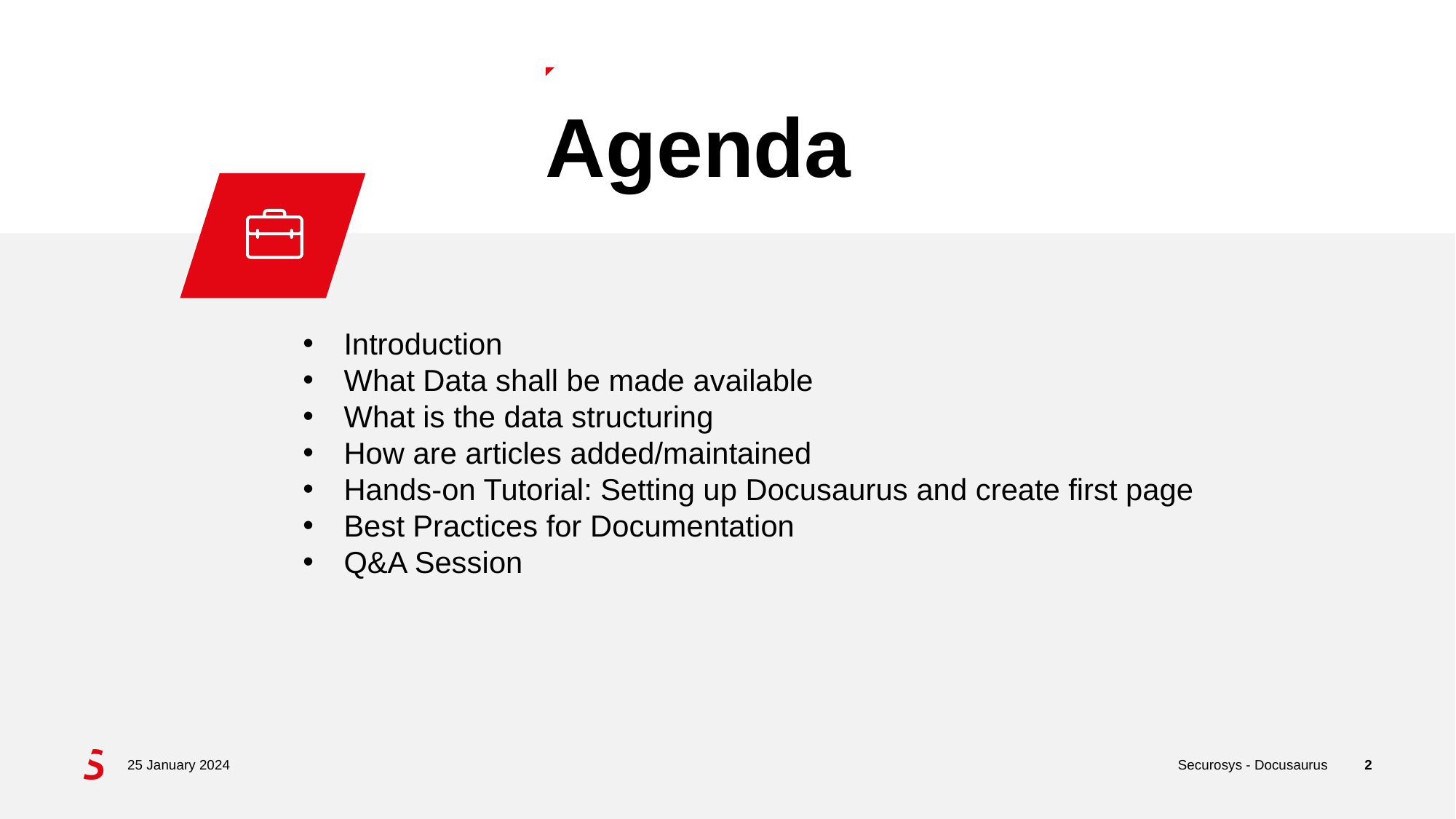

# Agenda
Introduction
What Data shall be made available
What is the data structuring
How are articles added/maintained
Hands-on Tutorial: Setting up Docusaurus and create first page
Best Practices for Documentation
Q&A Session
25 January 2024
Securosys - Docusaurus
2